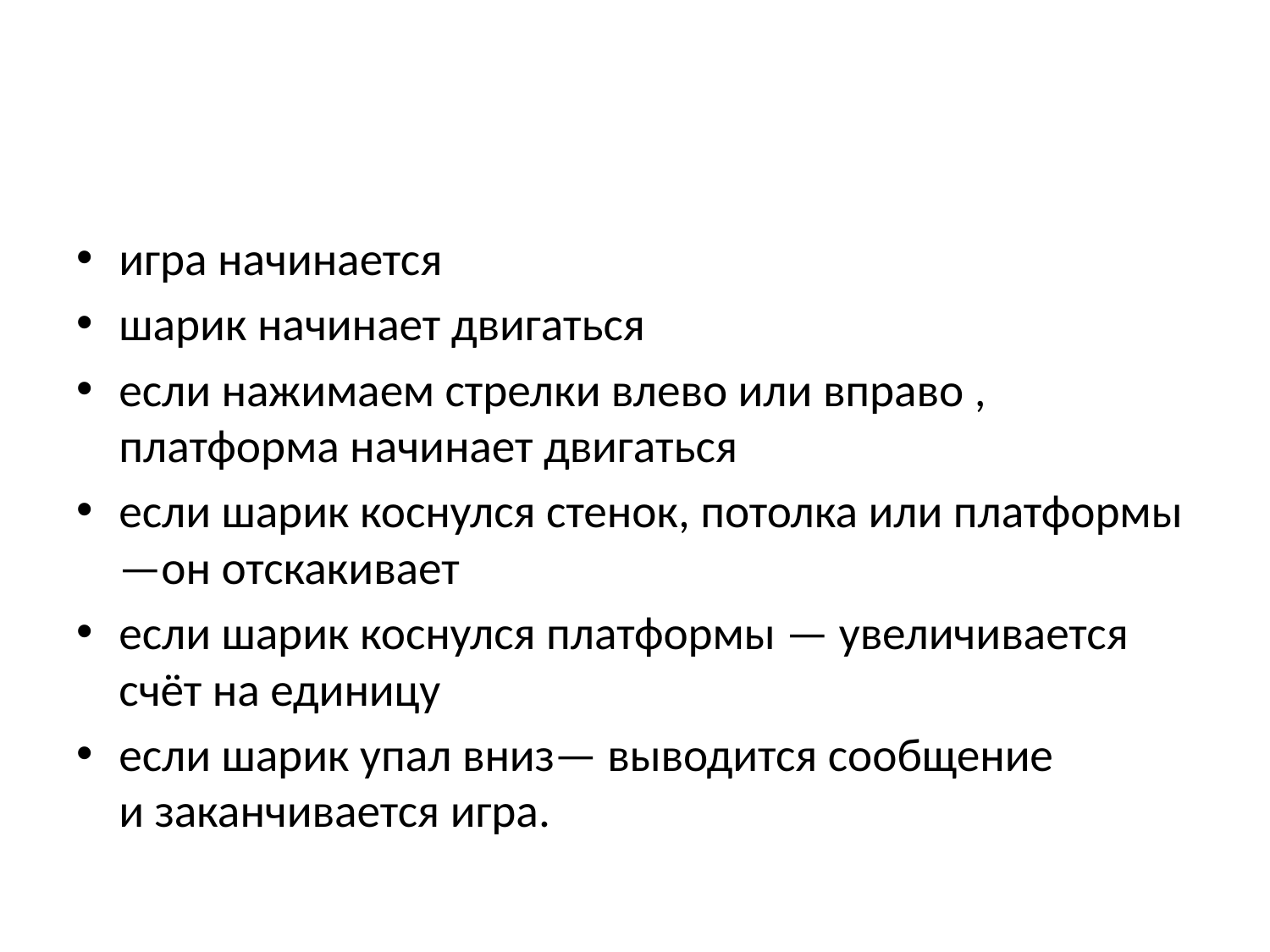

#
игра начинается
шарик начинает двигаться
если нажимаем стрелки влево или вправо , платформа начинает двигаться
если шарик коснулся стенок, потолка или платформы —он отскакивает
если шарик коснулся платформы — увеличивается счёт на единицу
если шарик упал вниз— выводится сообщение и заканчивается игра.